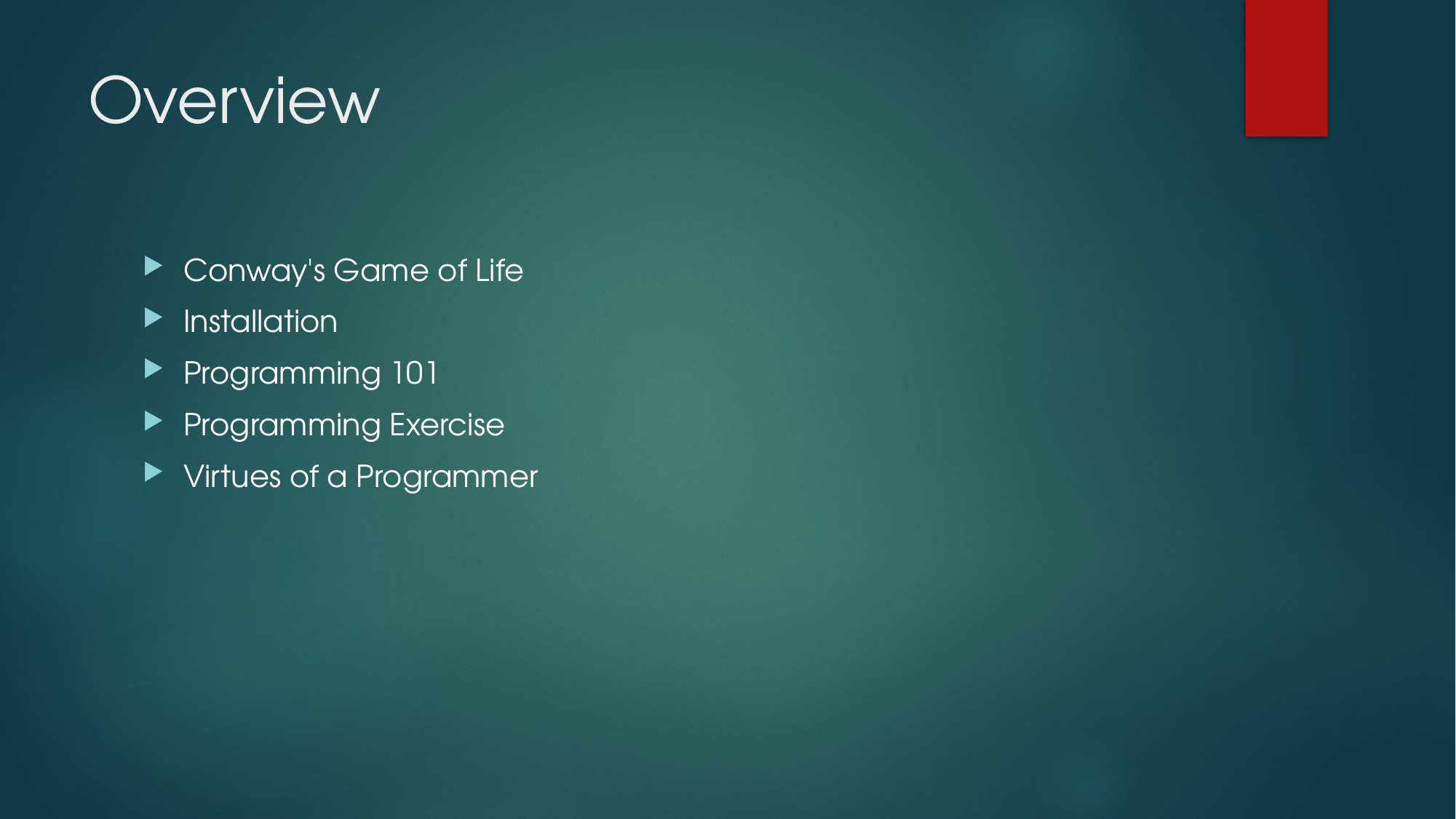

# Overview
Conway's Game of Life
Installation
Programming 101
Programming Exercise
Virtues of a Programmer